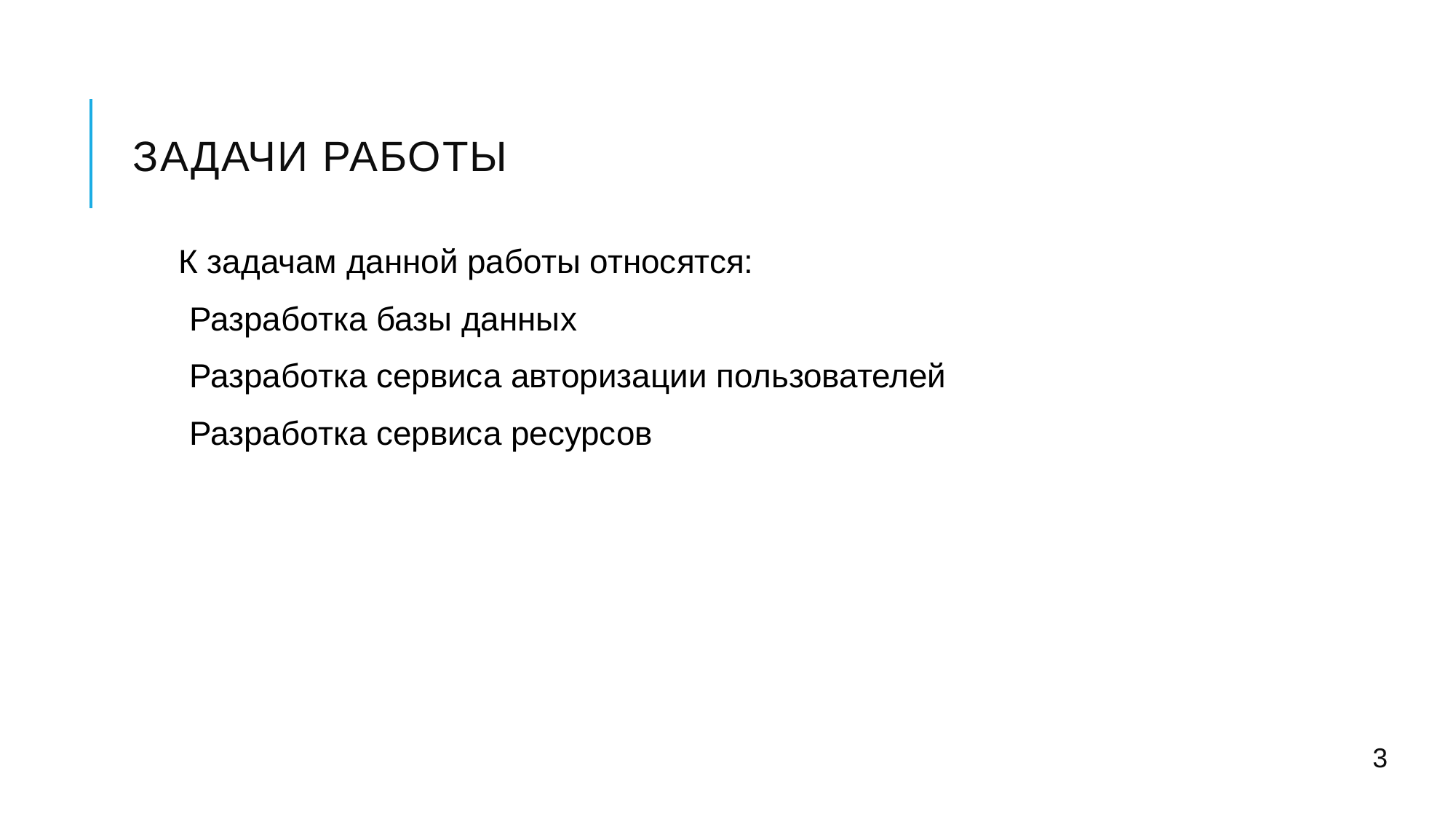

# Задачи работы
К задачам данной работы относятся:
Разработка базы данных
Разработка сервиса авторизации пользователей
Разработка сервиса ресурсов
3